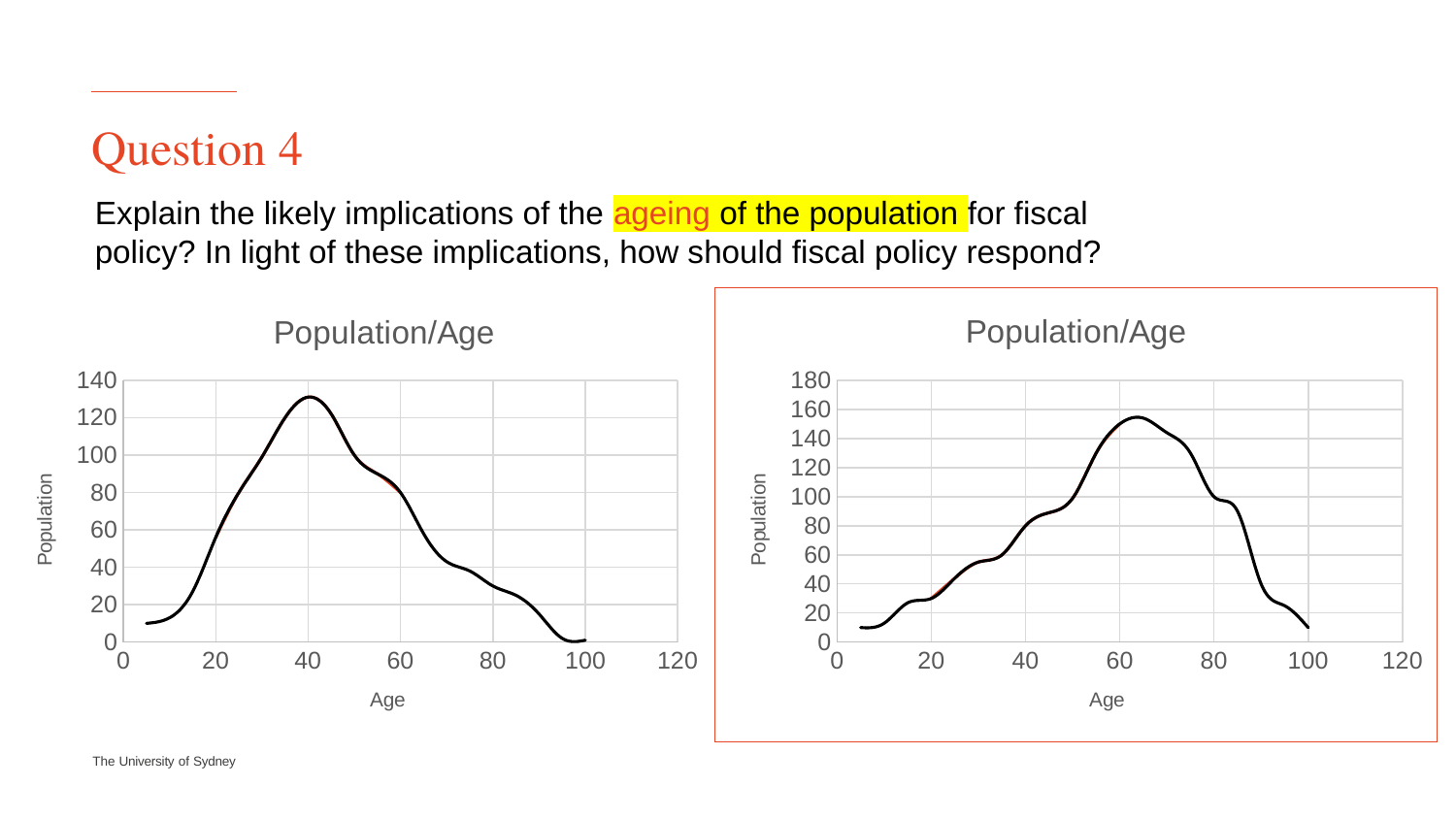

# Question 4
Explain the likely implications of the ageing of the population for fiscal policy? In light of these implications, how should fiscal policy respond?

### Chart: Population/Age

| Category | Population | Shade |
|---|---|---|

### Chart: Population/Age

| Category | Population | Shade |
|---|---|---|